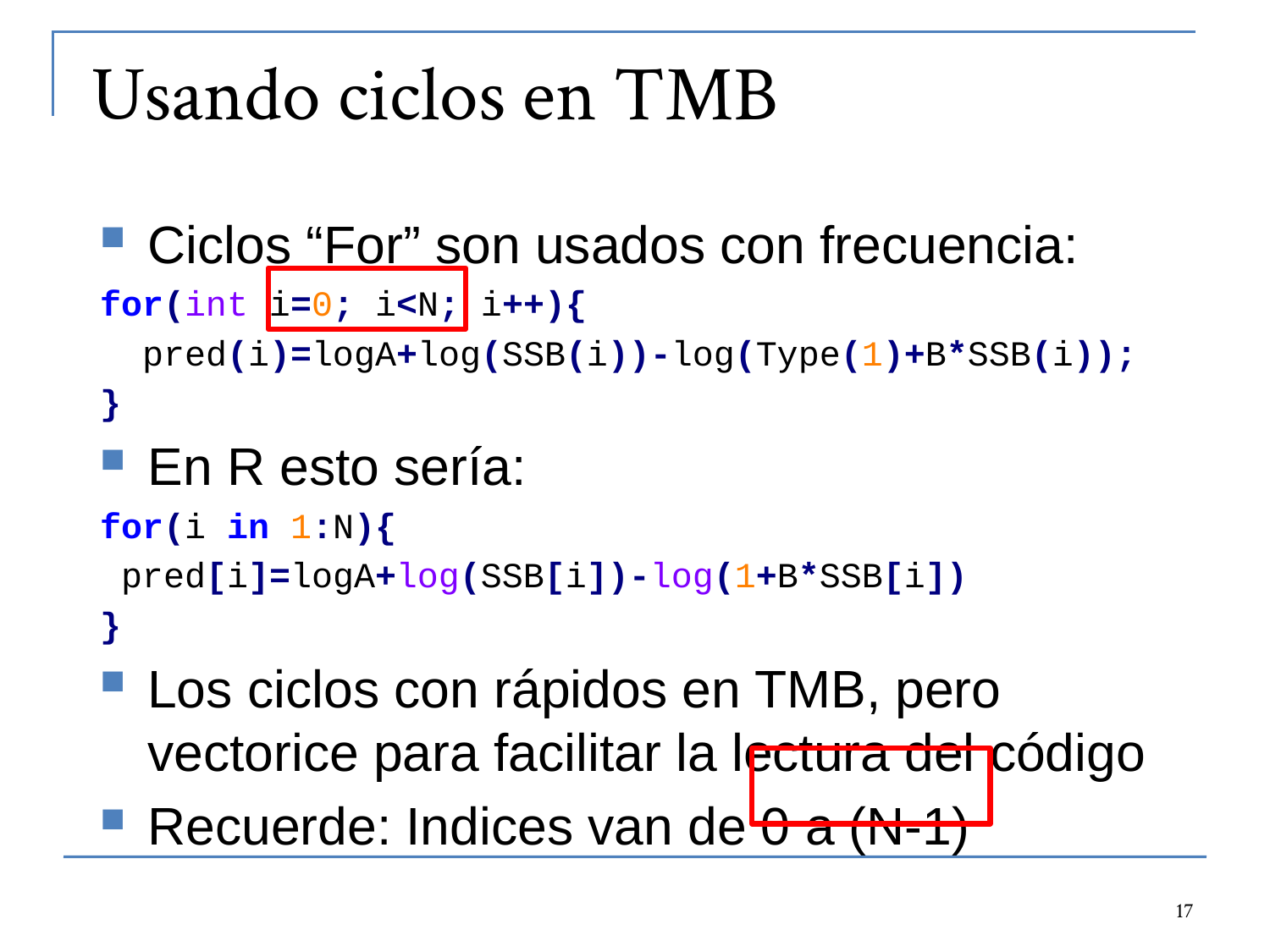

Usando ciclos en TMB
Ciclos “For” son usados con frecuencia:
for(int i=0; i<N; i++){
  pred(i)=logA+log(SSB(i))-log(Type(1)+B*SSB(i));
}
En R esto sería:
for(i in 1:N){
 pred[i]=logA+log(SSB[i])-log(1+B*SSB[i])
}
Los ciclos con rápidos en TMB, pero vectorice para facilitar la lectura del código
Recuerde: Indices van de 0 a (N-1)

17